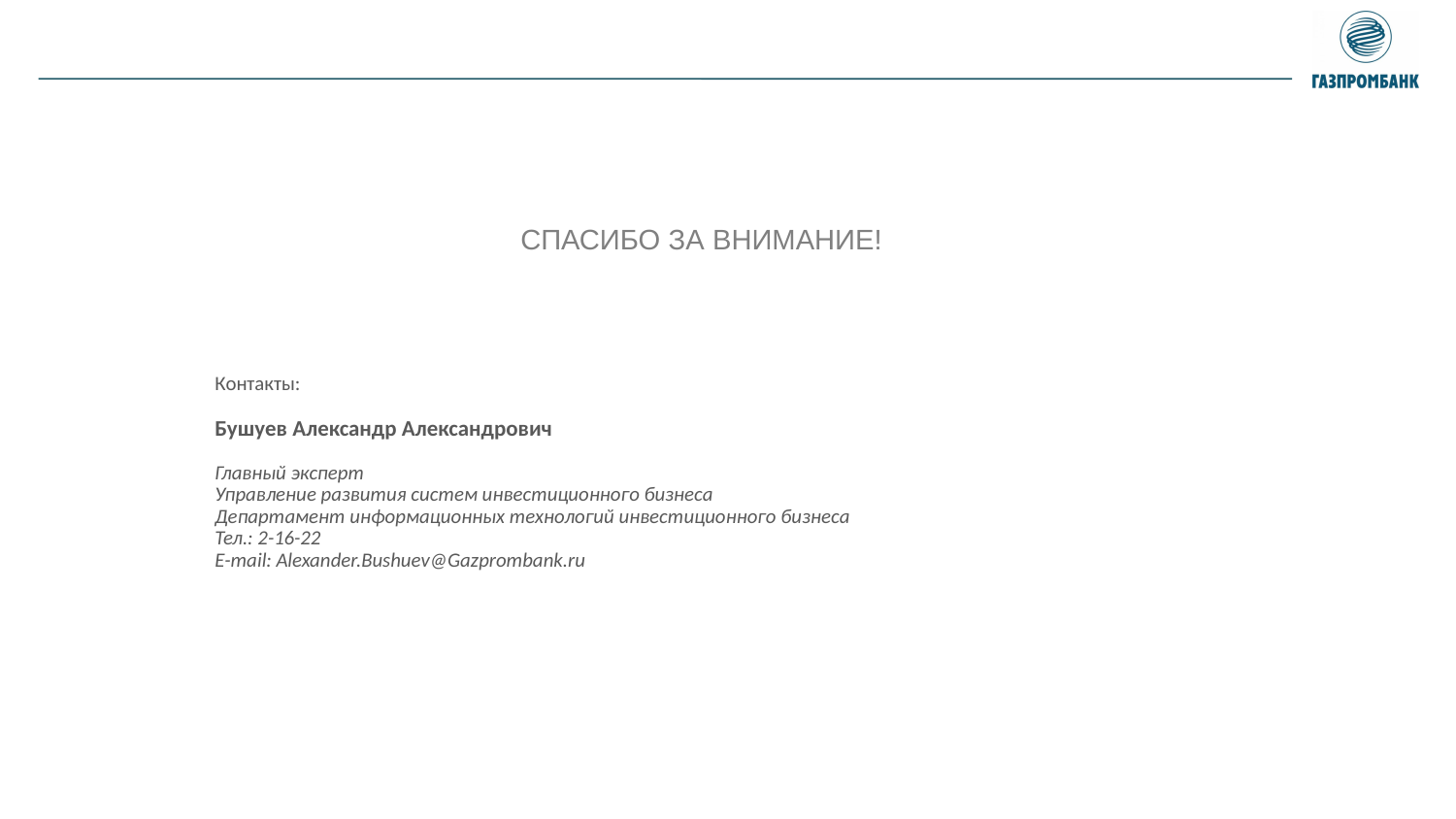

СПАСИБО ЗА ВНИМАНИЕ!
Контакты:

Бушуев Александр Александрович

Главный эксперт
Управление развития систем инвестиционного бизнеса
Департамент информационных технологий инвестиционного бизнеса
Тел.: 2-16-22
E-mail: Alexander.Bushuev@Gazprombank.ru